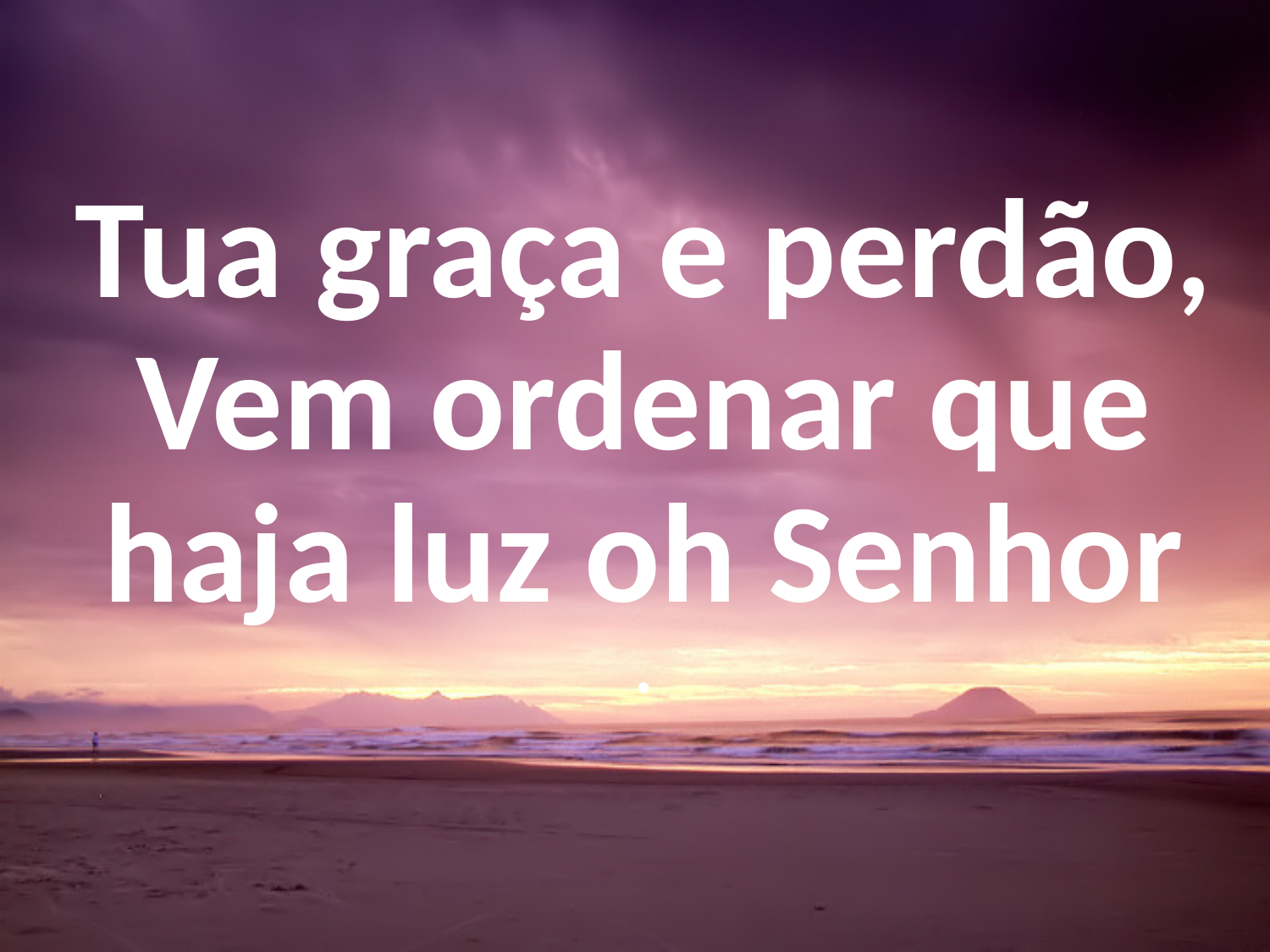

Tua graça e perdão,
Vem ordenar que haja luz oh Senhor
.